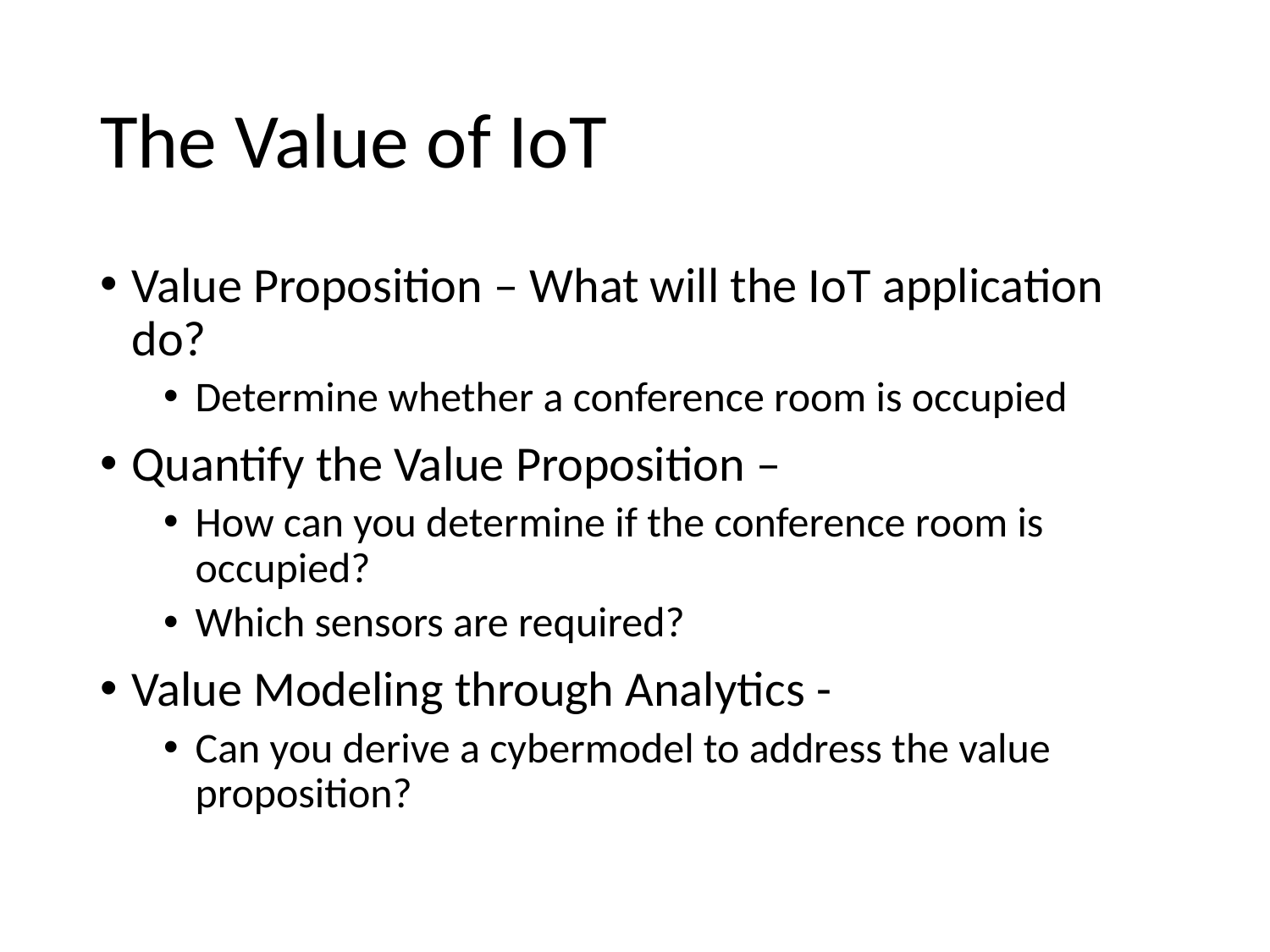

# The Value of IoT
Value Proposition – What will the IoT application do?
Determine whether a conference room is occupied
Quantify the Value Proposition –
How can you determine if the conference room is occupied?
Which sensors are required?
Value Modeling through Analytics -
Can you derive a cybermodel to address the value proposition?